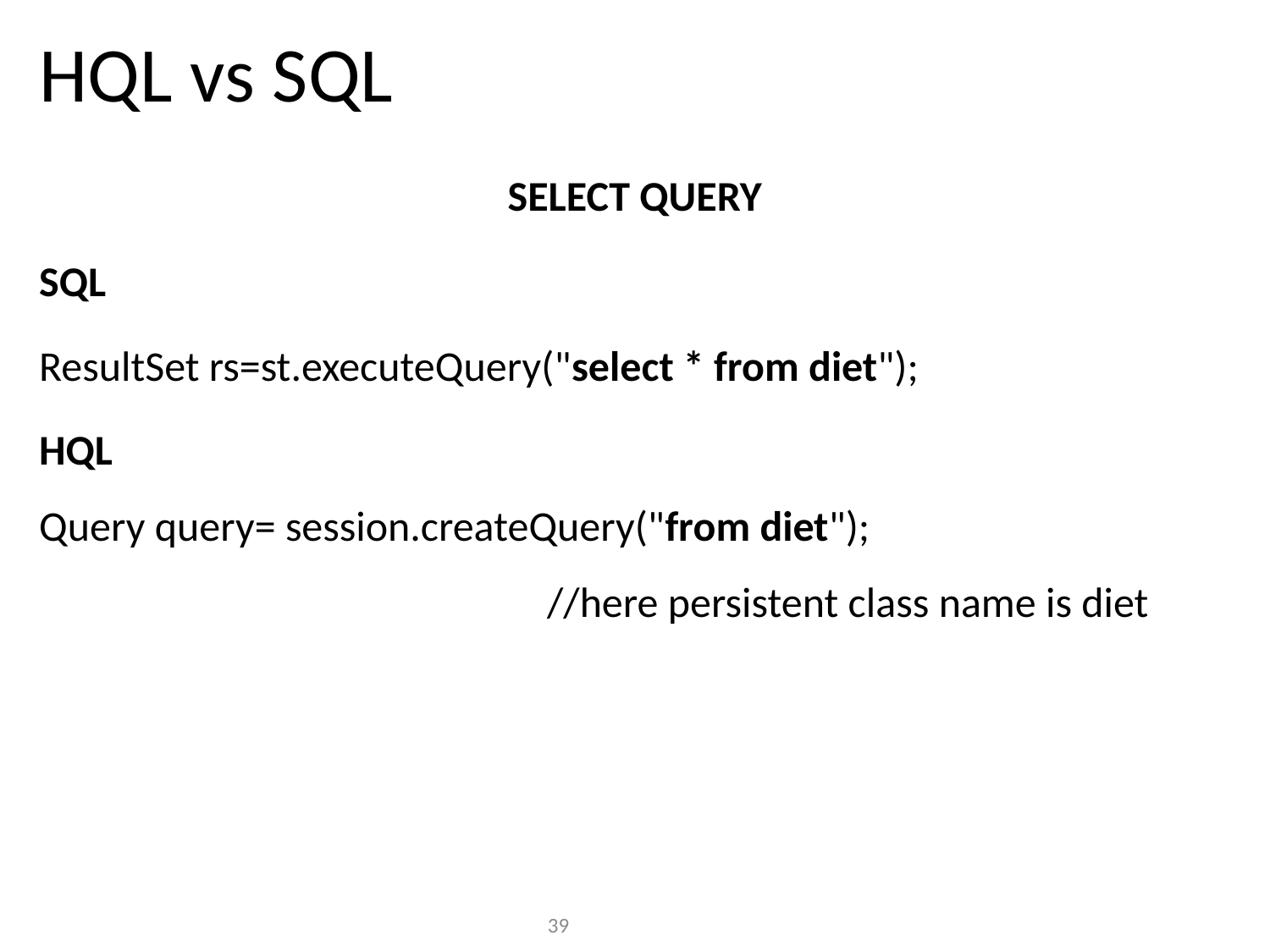

# HQL vs SQL
SELECT QUERY
SQL
ResultSet rs=st.executeQuery("select * from diet");
HQL
Query query= session.createQuery("from diet");
				//here persistent class name is diet

39